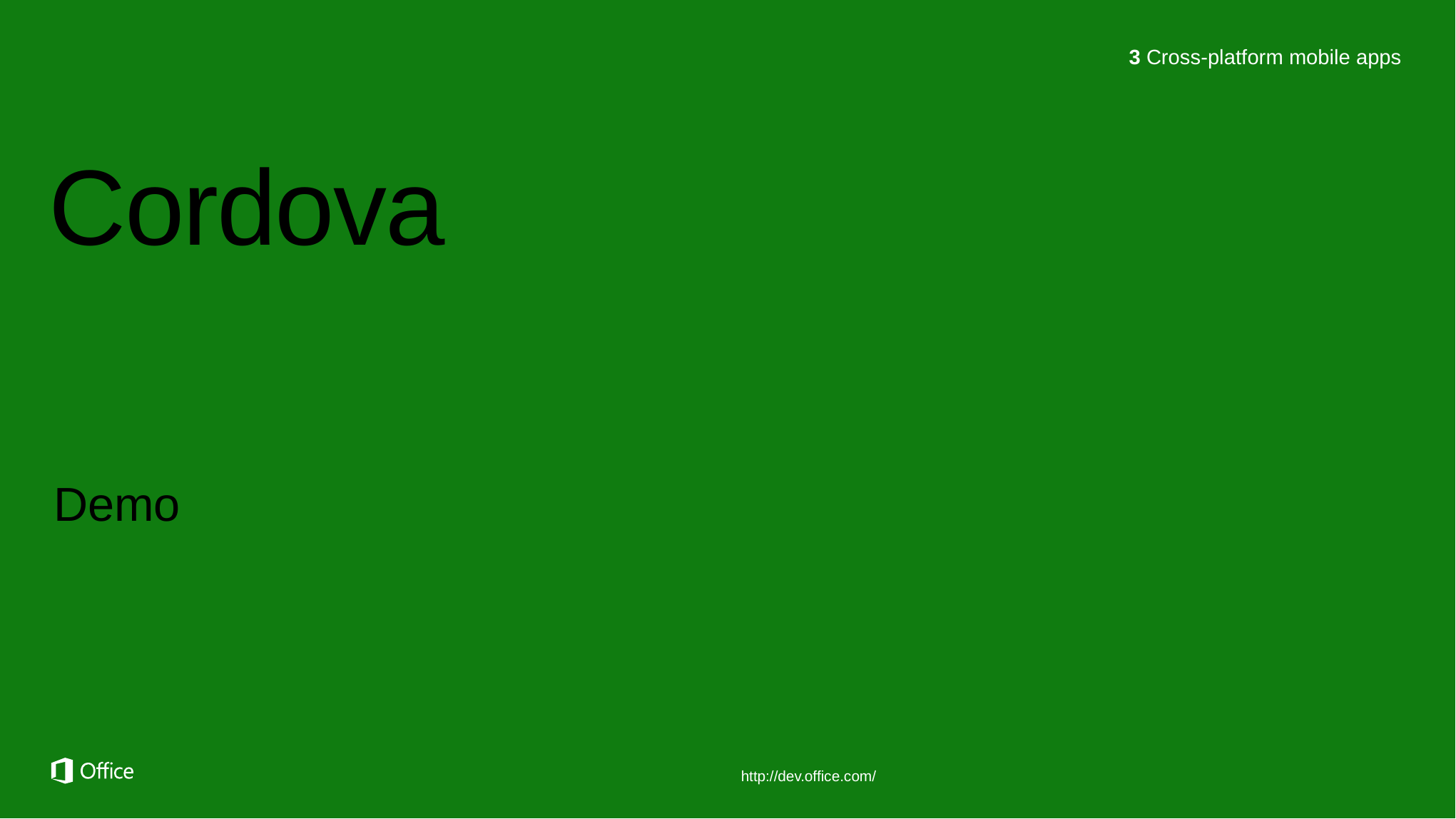

3 Cross-platform mobile apps
# Cordova
Demo